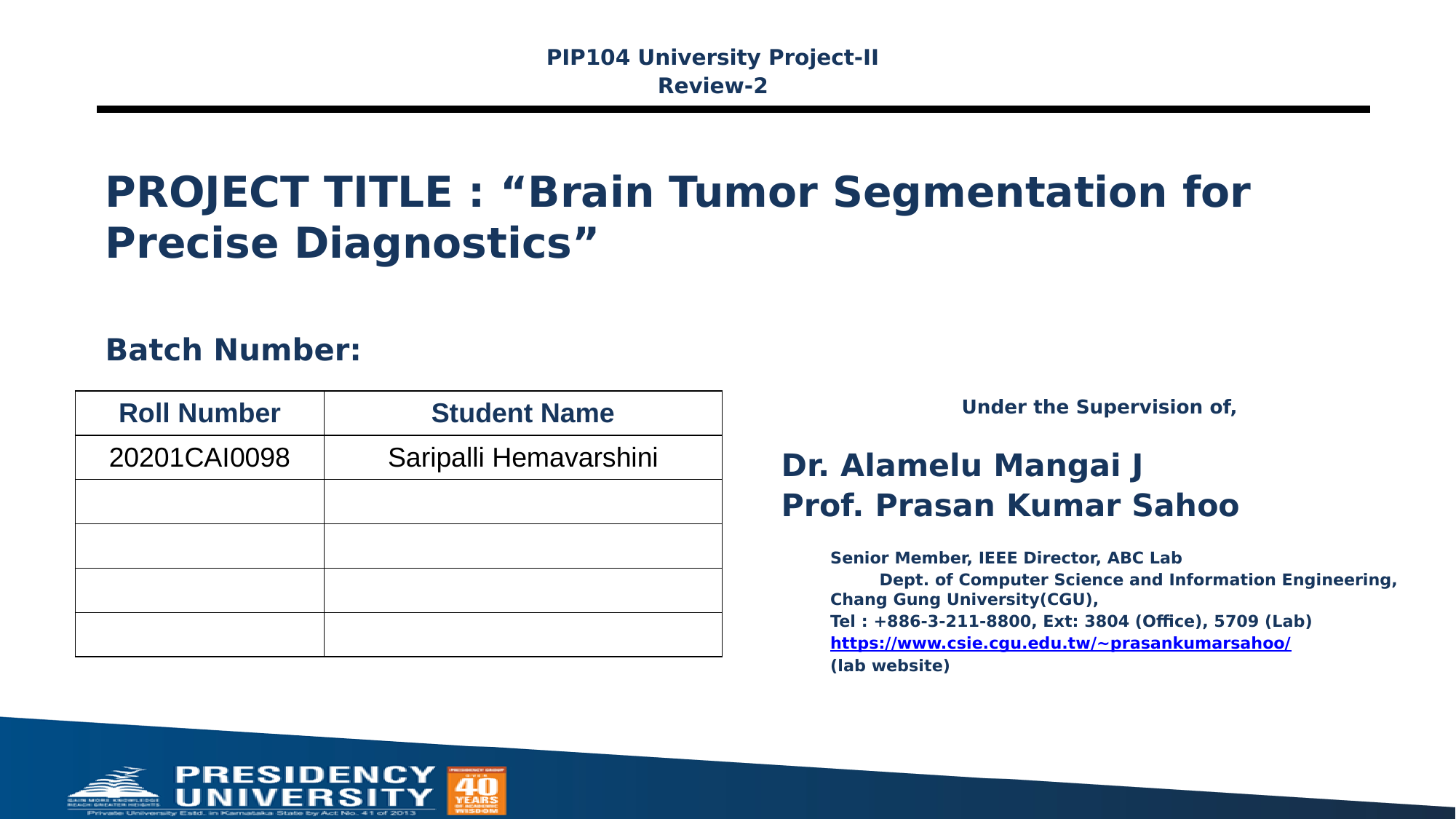

PIP104 University Project-II
Review-2
# PROJECT TITLE : “Brain Tumor Segmentation for Precise Diagnostics”
Batch Number:

Under the Supervision of,

Dr. Alamelu Mangai J
Prof. Prasan Kumar Sahoo

Senior Member, IEEE Director, ABC Lab
Dept. of Computer Science and Information Engineering, Chang Gung University(CGU),
Tel : +886-3-211-8800, Ext: 3804 (Office), 5709 (Lab)
https://www.csie.cgu.edu.tw/~prasankumarsahoo/
(lab website)

| Roll Number | Student Name |
| --- | --- |
| 20201CAI0098 | Saripalli Hemavarshini |
|  |  |
|  |  |
|  |  |
|  |  |